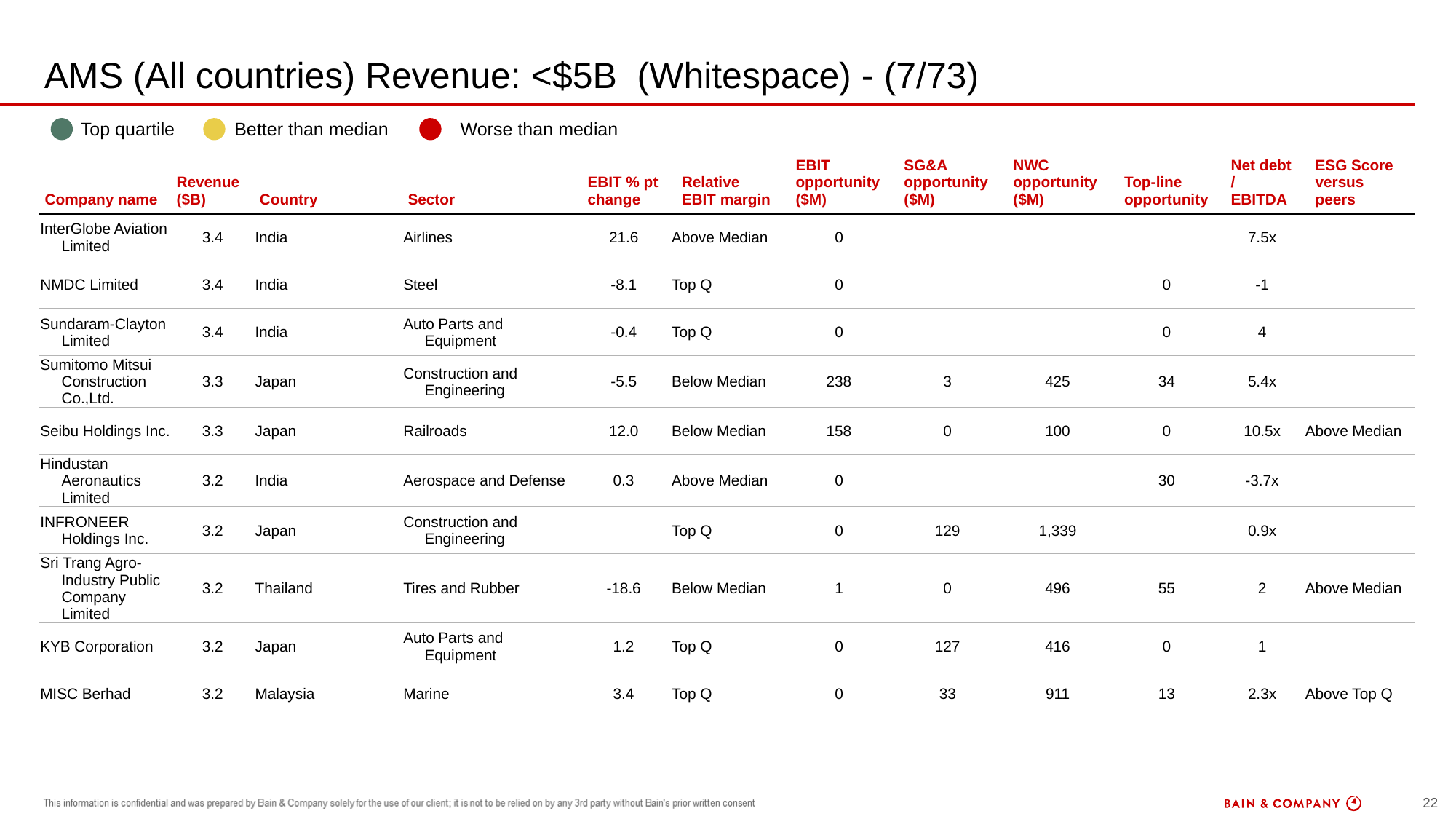

# AMS (All countries) Revenue: <$5B  (Whitespace) - (7/73)
|  | Top quartile |  | Better than median |  | Worse than median |
| --- | --- | --- | --- | --- | --- |
| Company name | Revenue ($B) | Country | Sector | EBIT % pt change | Relative EBIT margin | EBIT opportunity ($M) | SG&A opportunity ($M) | NWC opportunity ($M) | Top-line opportunity | Net debt / EBITDA | ESG Score versus peers |
| --- | --- | --- | --- | --- | --- | --- | --- | --- | --- | --- | --- |
| InterGlobe Aviation Limited | 3.4 | India | Airlines | 21.6 | Above Median | 0 |  |  |  | 7.5x |  |
| NMDC Limited | 3.4 | India | Steel | -8.1 | Top Q | 0 |  |  | 0 | -1 |  |
| Sundaram-Clayton Limited | 3.4 | India | Auto Parts and Equipment | -0.4 | Top Q | 0 |  |  | 0 | 4 |  |
| Sumitomo Mitsui Construction Co.,Ltd. | 3.3 | Japan | Construction and Engineering | -5.5 | Below Median | 238 | 3 | 425 | 34 | 5.4x |  |
| Seibu Holdings Inc. | 3.3 | Japan | Railroads | 12.0 | Below Median | 158 | 0 | 100 | 0 | 10.5x | Above Median |
| Hindustan Aeronautics Limited | 3.2 | India | Aerospace and Defense | 0.3 | Above Median | 0 |  |  | 30 | -3.7x |  |
| INFRONEER Holdings Inc. | 3.2 | Japan | Construction and Engineering |  | Top Q | 0 | 129 | 1,339 |  | 0.9x |  |
| Sri Trang Agro-Industry Public Company Limited | 3.2 | Thailand | Tires and Rubber | -18.6 | Below Median | 1 | 0 | 496 | 55 | 2 | Above Median |
| KYB Corporation | 3.2 | Japan | Auto Parts and Equipment | 1.2 | Top Q | 0 | 127 | 416 | 0 | 1 |  |
| MISC Berhad | 3.2 | Malaysia | Marine | 3.4 | Top Q | 0 | 33 | 911 | 13 | 2.3x | Above Top Q |